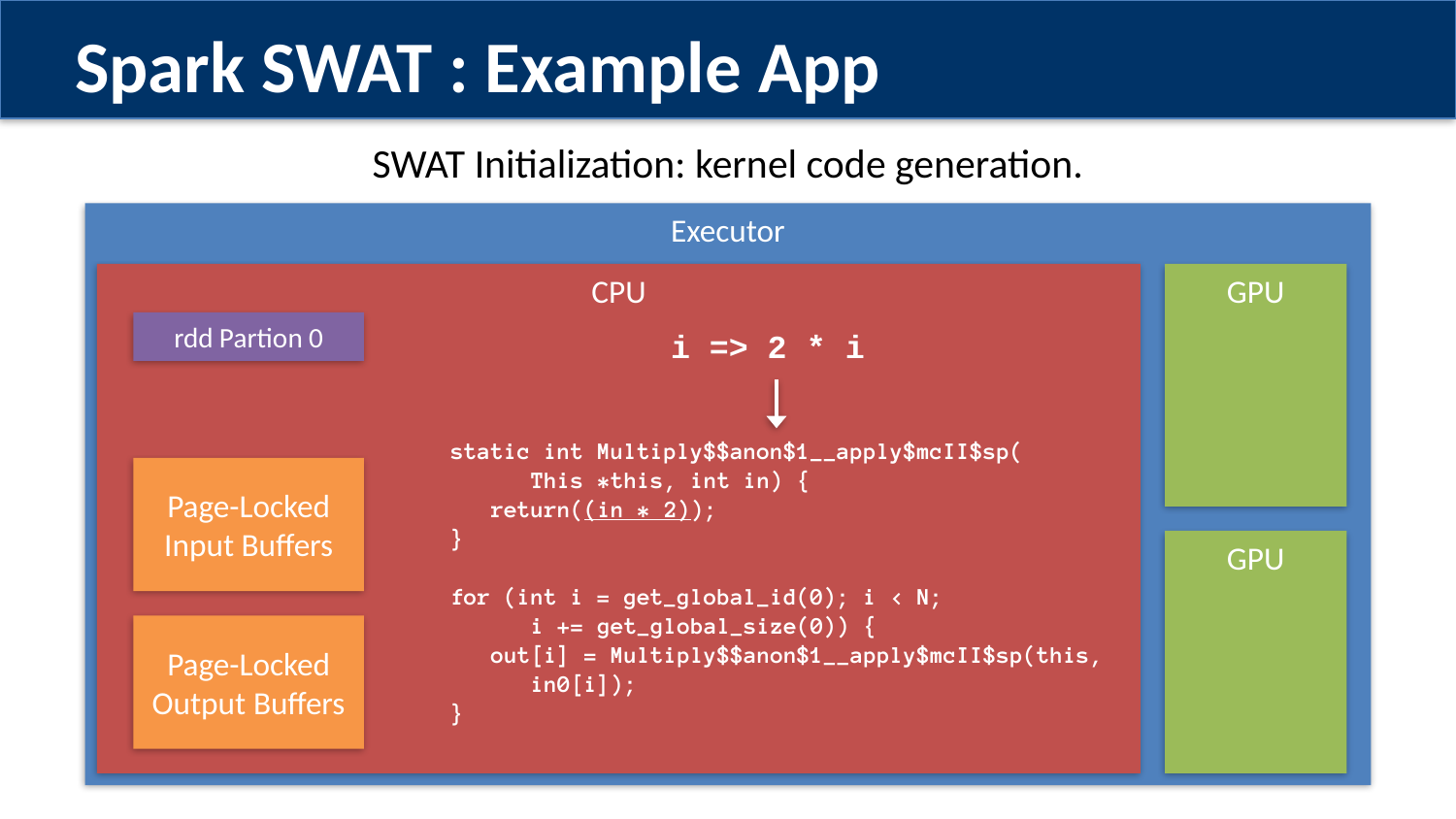

Spark SWAT : Example App
SWAT Initialization: kernel code generation.
Executor
CPU
GPU
rdd Partion 0
i => 2 * i
static int Multiply$$anon$1__apply$mcII$sp(
      This *this, int in) {
   return((in * 2));
}

for (int i = get_global_id(0); i < N;
      i += get_global_size(0)) {
   out[i] = Multiply$$anon$1__apply$mcII$sp(this,
      in0[i]);
}
Page-Locked Input Buffers
GPU
Page-Locked Output Buffers